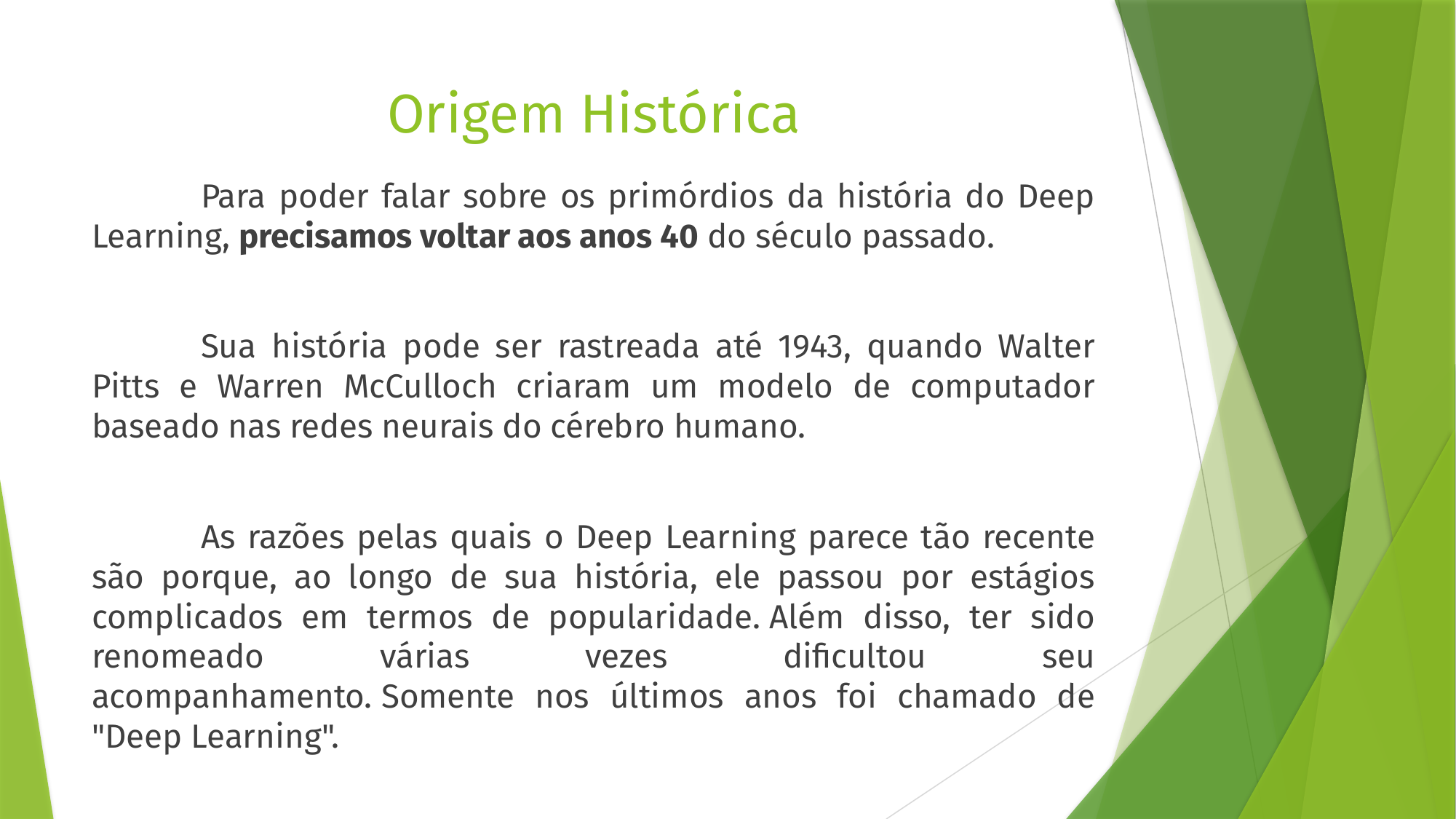

# Origem Histórica
	Para poder falar sobre os primórdios da história do Deep Learning, precisamos voltar aos anos 40 do século passado.

	Sua história pode ser rastreada até 1943, quando Walter Pitts e Warren McCulloch criaram um modelo de computador baseado nas redes neurais do cérebro humano.

	As razões pelas quais o Deep Learning parece tão recente são porque, ao longo de sua história, ele passou por estágios complicados em termos de popularidade. Além disso, ter sido renomeado várias vezes dificultou seu acompanhamento. Somente nos últimos anos foi chamado de "Deep Learning".